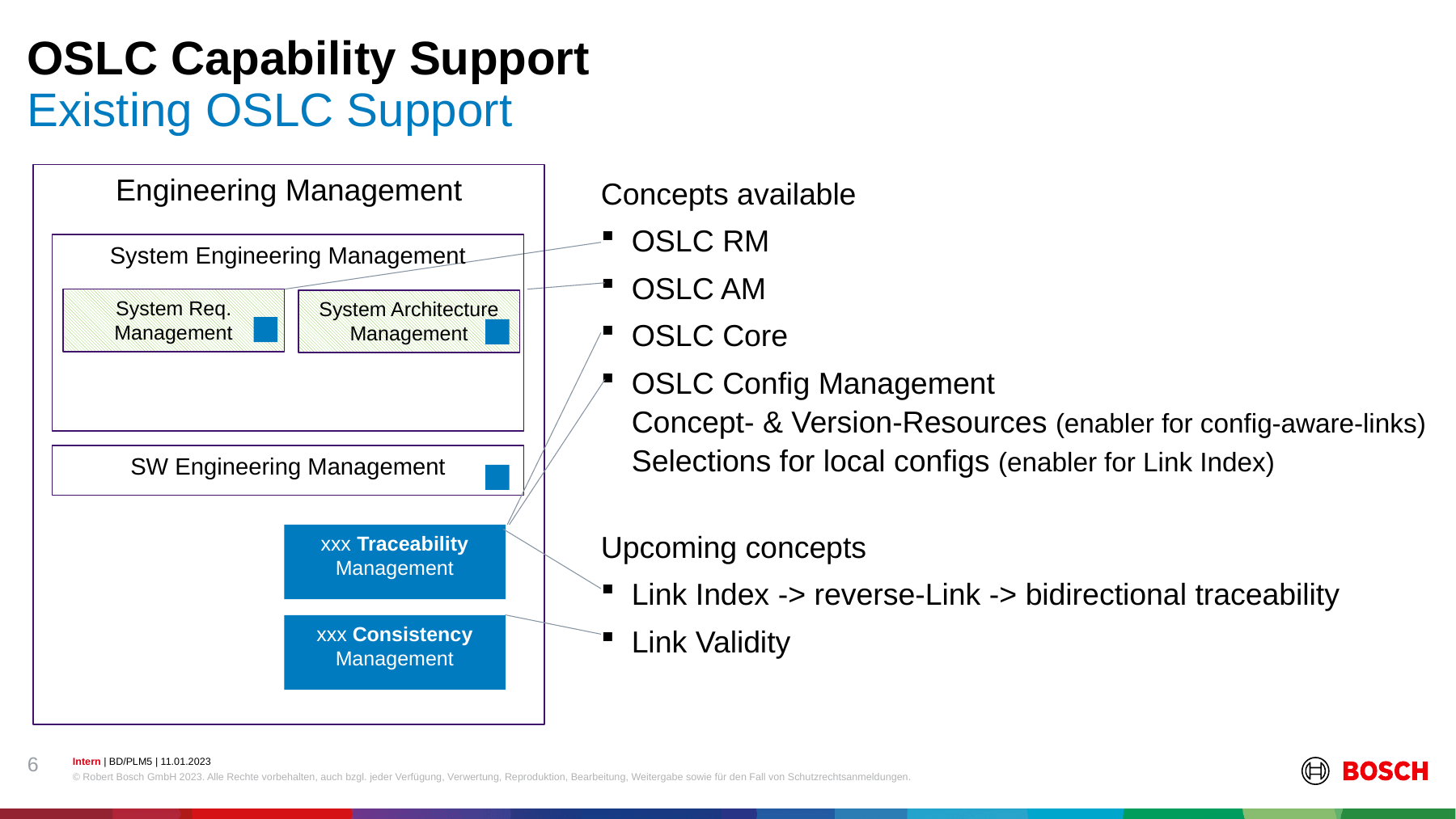

OSLC Capability Support
# Existing OSLC Support
Engineering Management
Concepts available
OSLC RM
OSLC AM
OSLC Core
OSLC Config Management
Concept- & Version-Resources (enabler for config-aware-links)
Selections for local configs (enabler for Link Index)
Upcoming concepts
Link Index -> reverse-Link -> bidirectional traceability
Link Validity
System Engineering Management
System Req. Management
System Architecture Management

SW Engineering Management

xxx Traceability Management
xxx Consistency Management
6